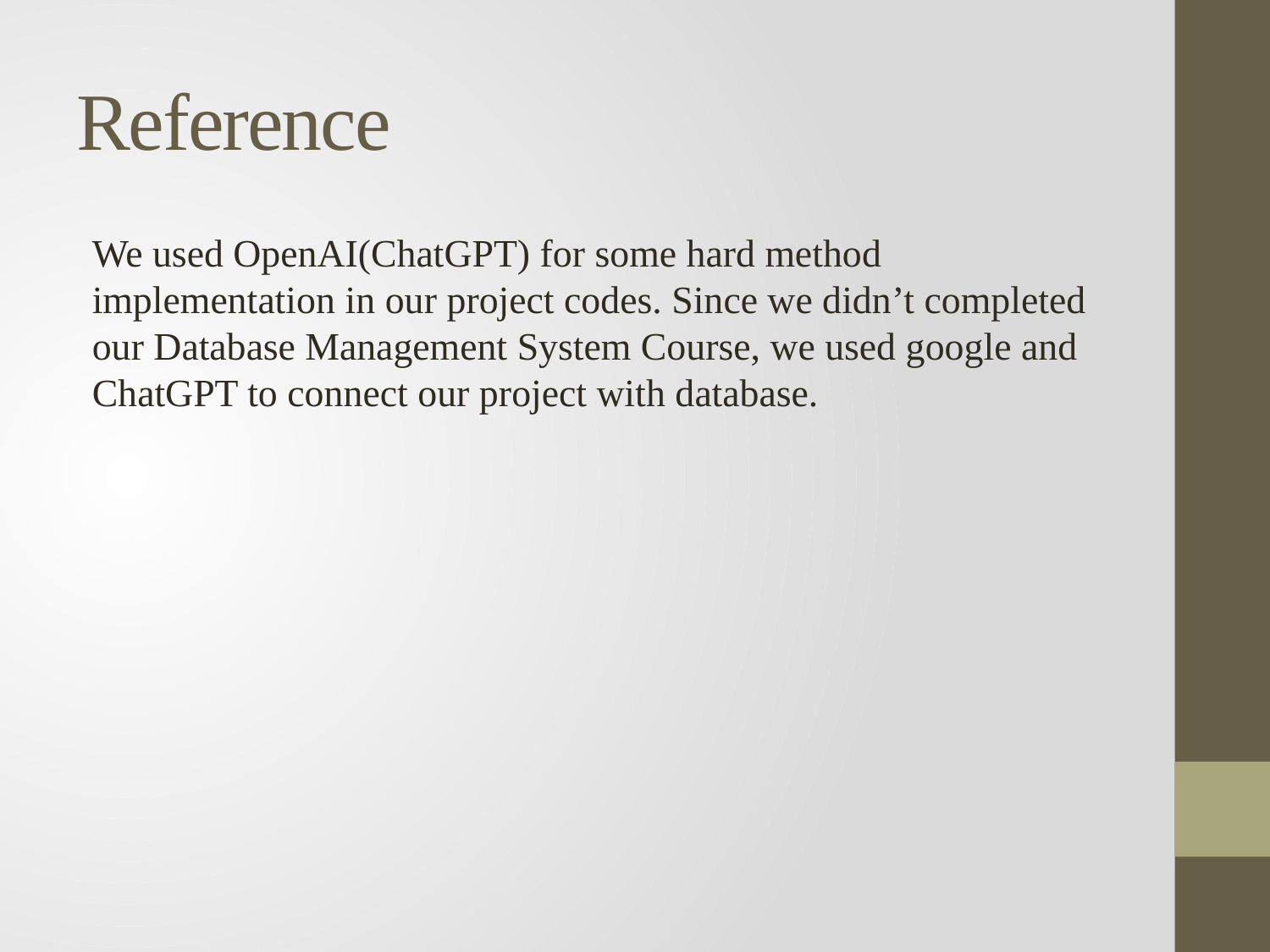

# Reference
We used OpenAI(ChatGPT) for some hard method implementation in our project codes. Since we didn’t completed our Database Management System Course, we used google and ChatGPT to connect our project with database.